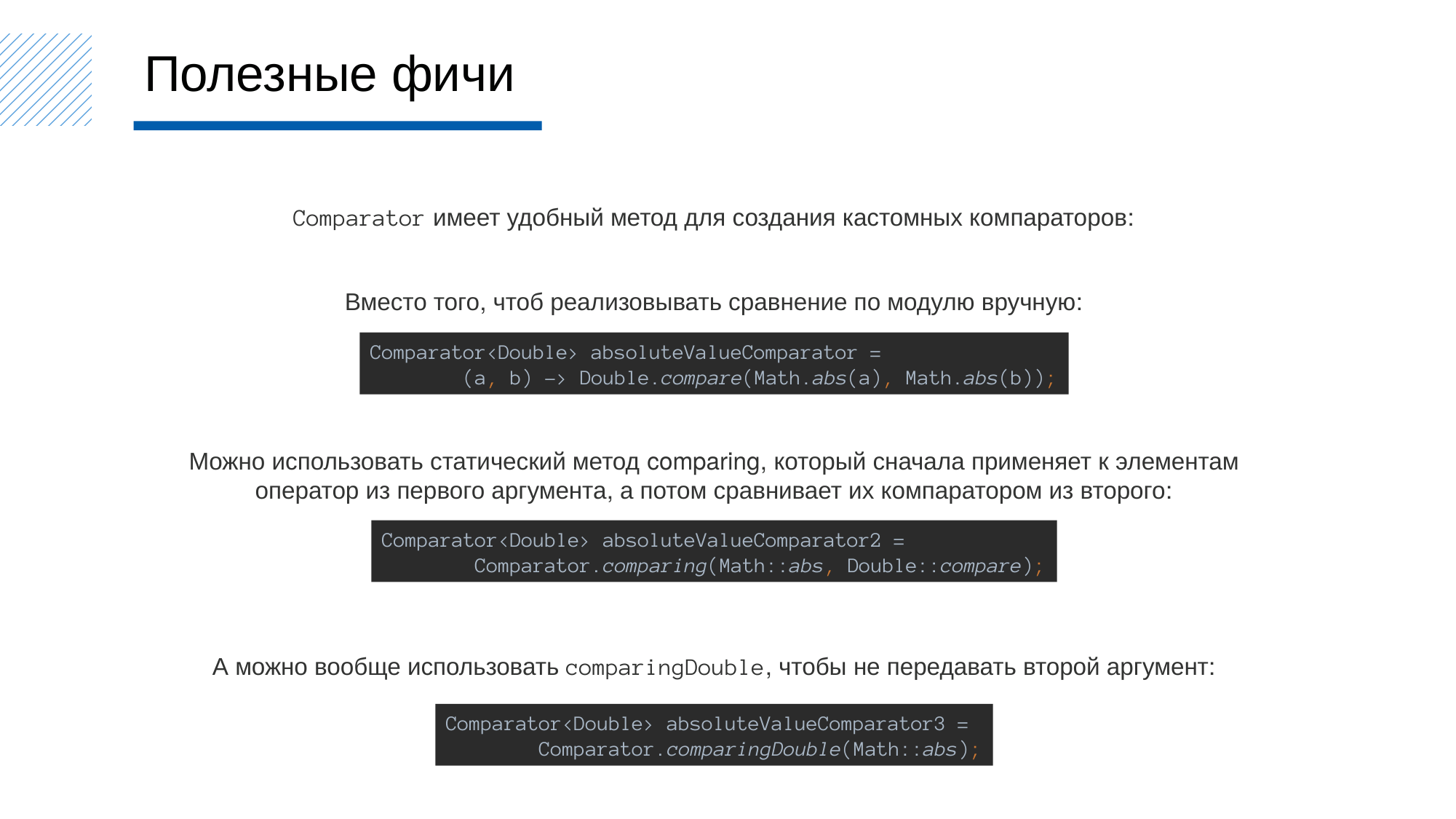

Полезные фичи
Comparator имеет удобный метод для создания кастомных компараторов:
Вместо того, чтоб реализовывать сравнение по модулю вручную:
Comparator<Double> absoluteValueComparator =
        (a, b) -> Double.compare(Math.abs(a), Math.abs(b));
Можно использовать статический метод comparing, который сначала применяет к элементам
оператор из первого аргумента, а потом сравнивает их компаратором из второго:
Comparator<Double> absoluteValueComparator2 =
        Comparator.comparing(Math::abs, Double::compare);
А можно вообще использовать comparingDouble, чтобы не передавать второй аргумент:
Comparator<Double> absoluteValueComparator3 =
        Comparator.comparingDouble(Math::abs);